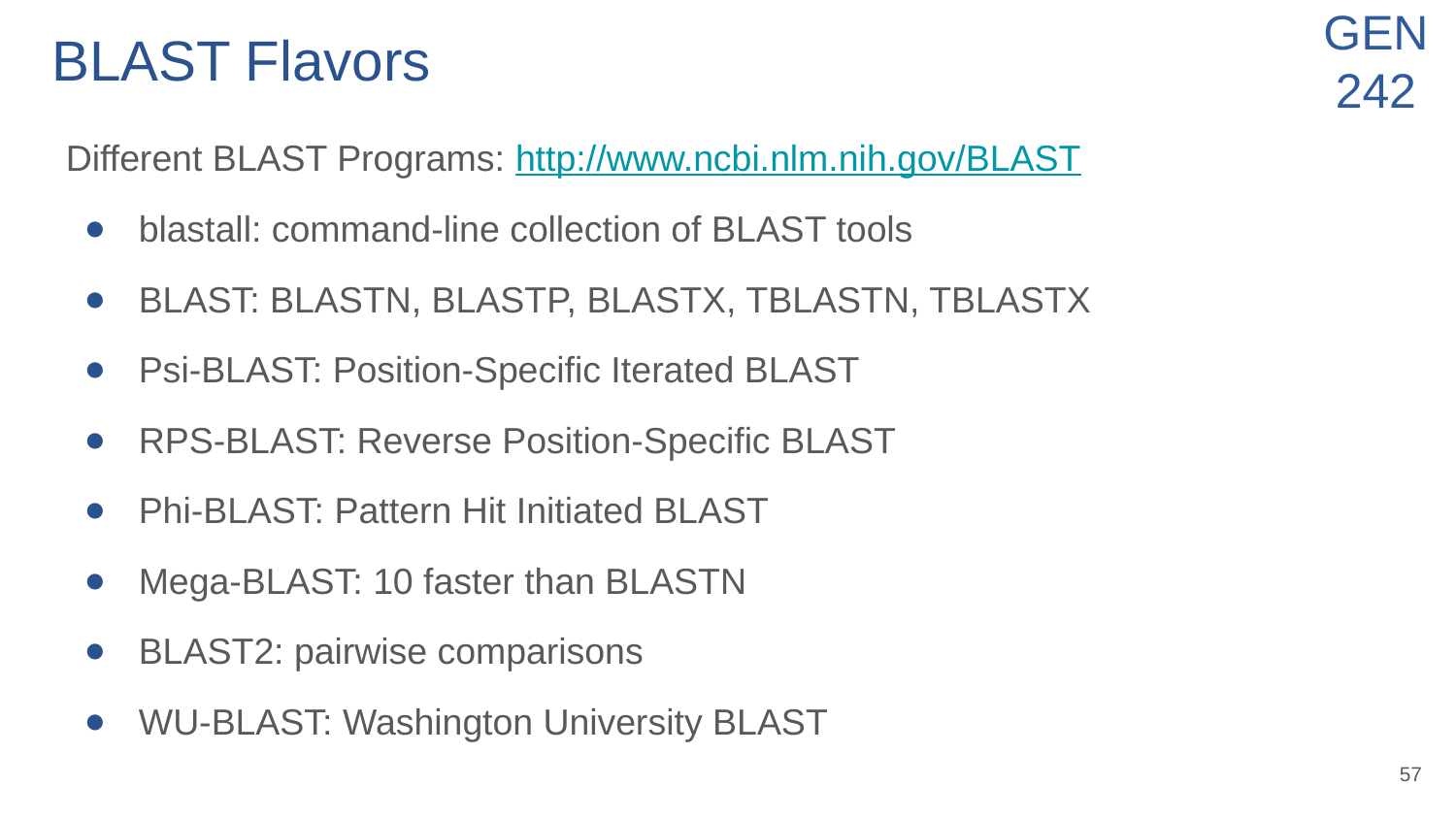

# BLAST Flavors
Different BLAST Programs: http://www.ncbi.nlm.nih.gov/BLAST
blastall: command-line collection of BLAST tools
BLAST: BLASTN, BLASTP, BLASTX, TBLASTN, TBLASTX
Psi-BLAST: Position-Specific Iterated BLAST
RPS-BLAST: Reverse Position-Specific BLAST
Phi-BLAST: Pattern Hit Initiated BLAST
Mega-BLAST: 10 faster than BLASTN
BLAST2: pairwise comparisons
WU-BLAST: Washington University BLAST
57